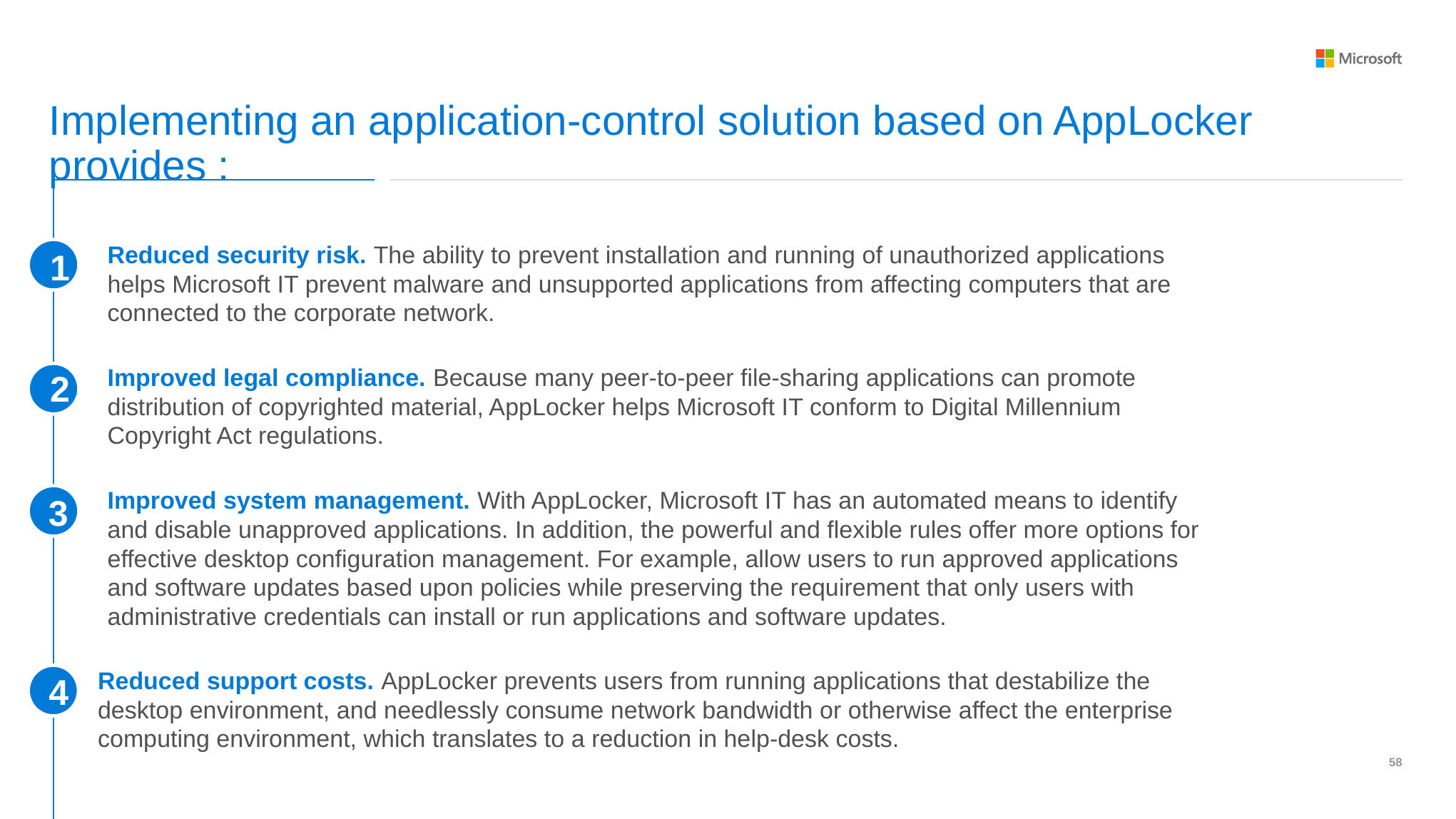

Implementing an application-control solution based on AppLocker provides :
Reduced security risk. The ability to prevent installation and running of unauthorized applications helps Microsoft IT prevent malware and unsupported applications from affecting computers that are connected to the corporate network.
1

Improved legal compliance. Because many peer-to-peer file-sharing applications can promote distribution of copyrighted material, AppLocker helps Microsoft IT conform to Digital Millennium Copyright Act regulations.
2

Improved system management. With AppLocker, Microsoft IT has an automated means to identify and disable unapproved applications. In addition, the powerful and flexible rules offer more options for effective desktop configuration management. For example, allow users to run approved applications and software updates based upon policies while preserving the requirement that only users with administrative credentials can install or run applications and software updates.
3

Reduced support costs. AppLocker prevents users from running applications that destabilize the desktop environment, and needlessly consume network bandwidth or otherwise affect the enterprise computing environment, which translates to a reduction in help-desk costs.
4

58